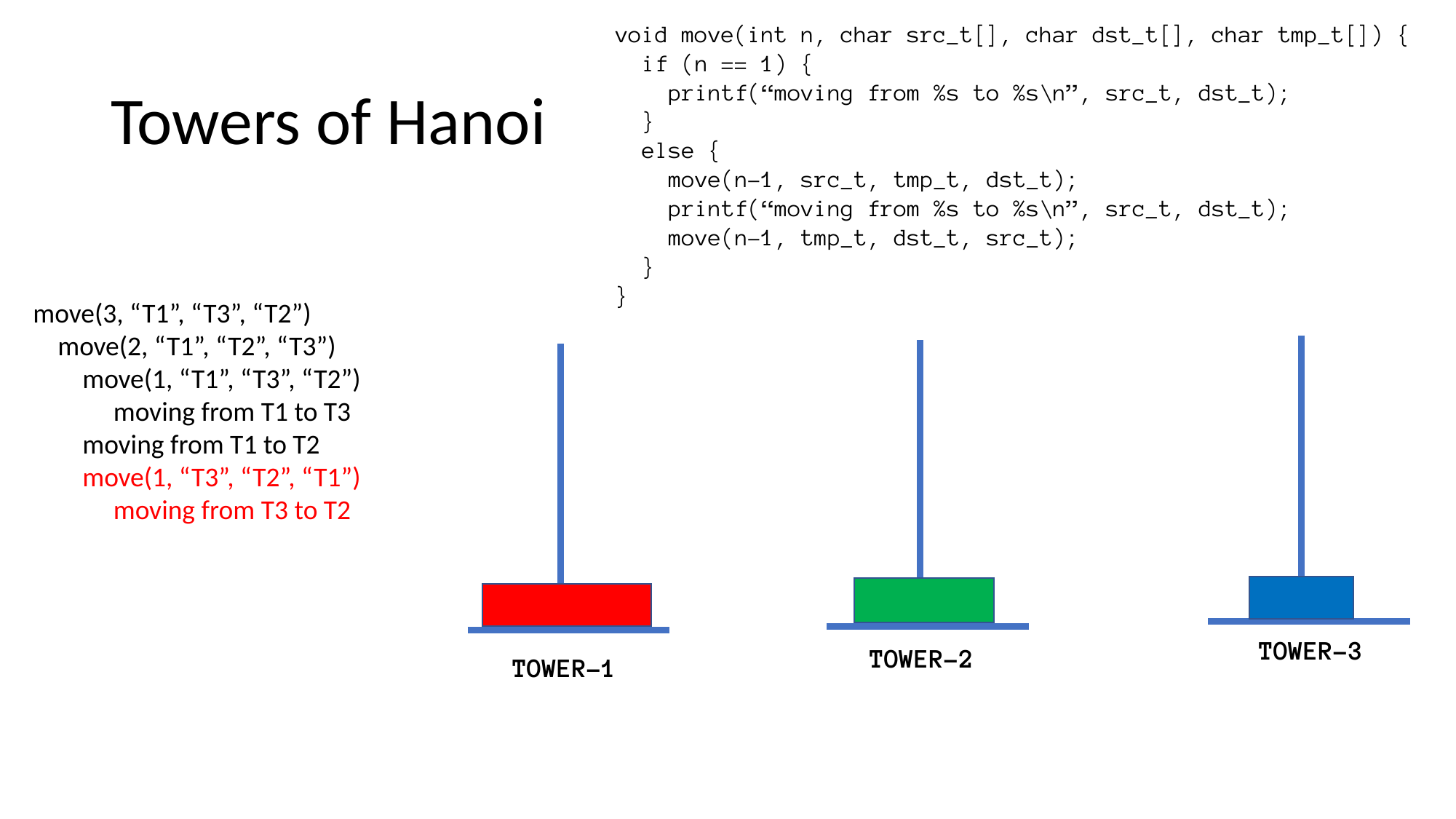

void move(int n, char src_t[], char dst_t[], char tmp_t[]) {
  if (n == 1) {
    printf(“moving from %s to %s\n”, src_t, dst_t);
  }
  else {
    move(n-1, src_t, tmp_t, dst_t);
    printf(“moving from %s to %s\n”, src_t, dst_t);
    move(n-1, tmp_t, dst_t, src_t);
  }
}
# Towers of Hanoi
move(3, “T1”, “T3”, “T2”)
    move(2, “T1”, “T2”, “T3”)
        move(1, “T1”, “T3”, “T2”)
             moving from T1 to T3
        moving from T1 to T2
        move(1, “T3”, “T2”, “T1”)
             moving from T3 to T2

TOWER-3
TOWER-2
TOWER-1